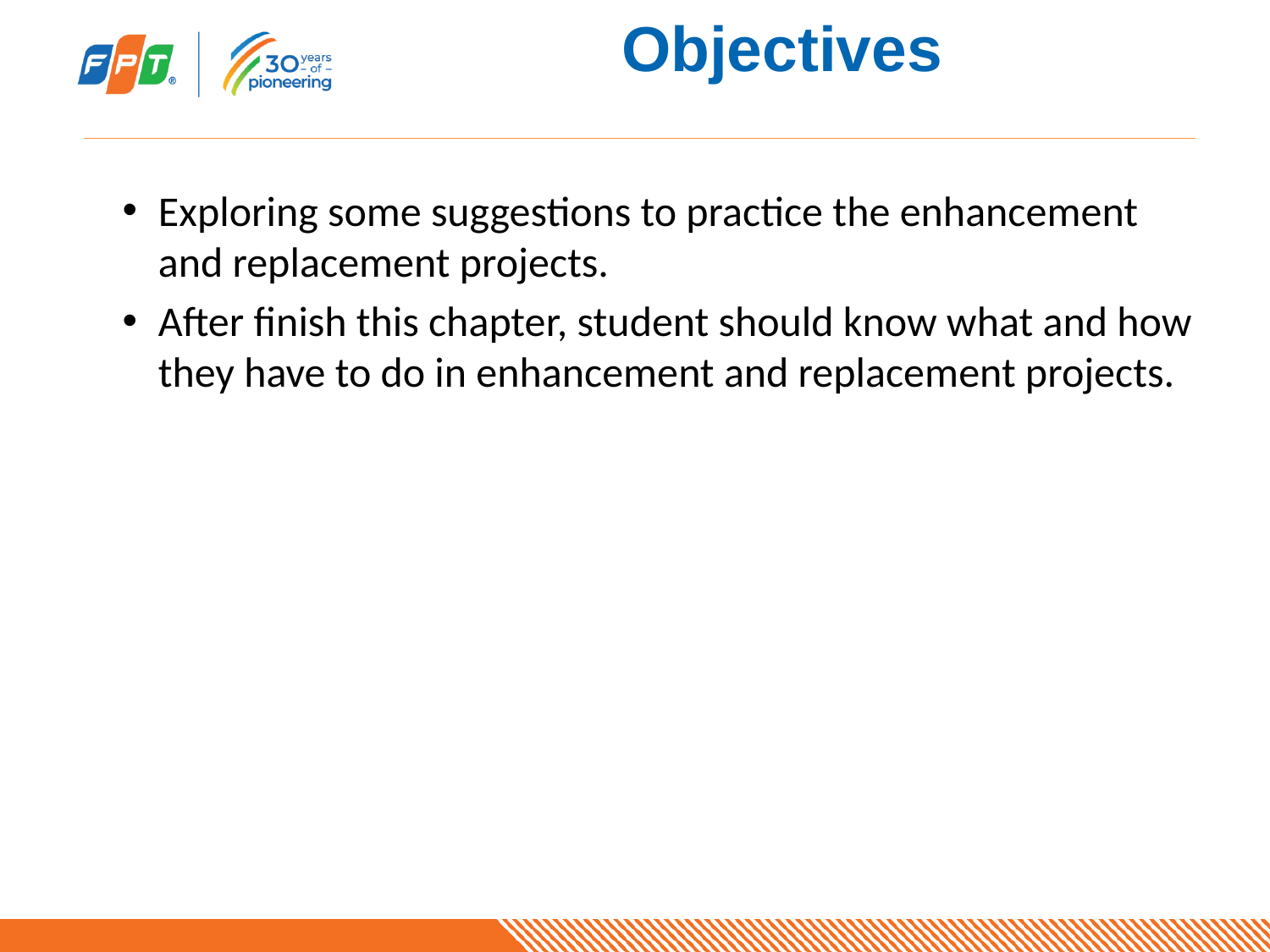

# Objectives
Exploring some suggestions to practice the enhancement and replacement projects.
After finish this chapter, student should know what and how they have to do in enhancement and replacement projects.